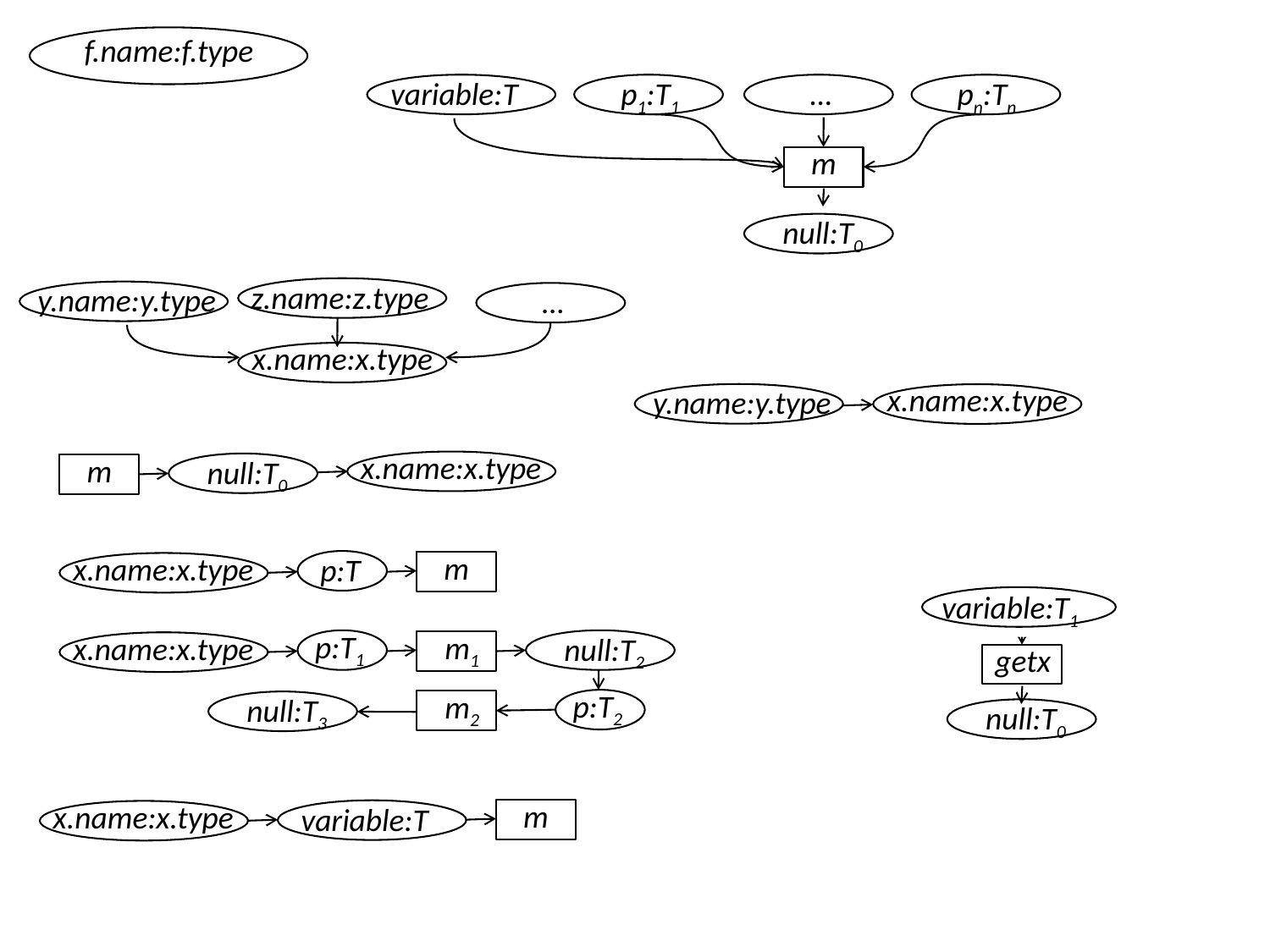

f.name:f.type

variable:T
p1:T1

   …

pn:Tn

m

null:T0

z.name:z.type
y.name:y.type
   …

x.name:x.type

x.name:x.type
y.name:y.type

x.name:x.type

m

null:T0

m

x.name:x.type

p:T

variable:T1

p:T1
m1

x.name:x.type

null:T2

getx

p:T2
m2

null:T3

null:T0

m

x.name:x.type

variable:T